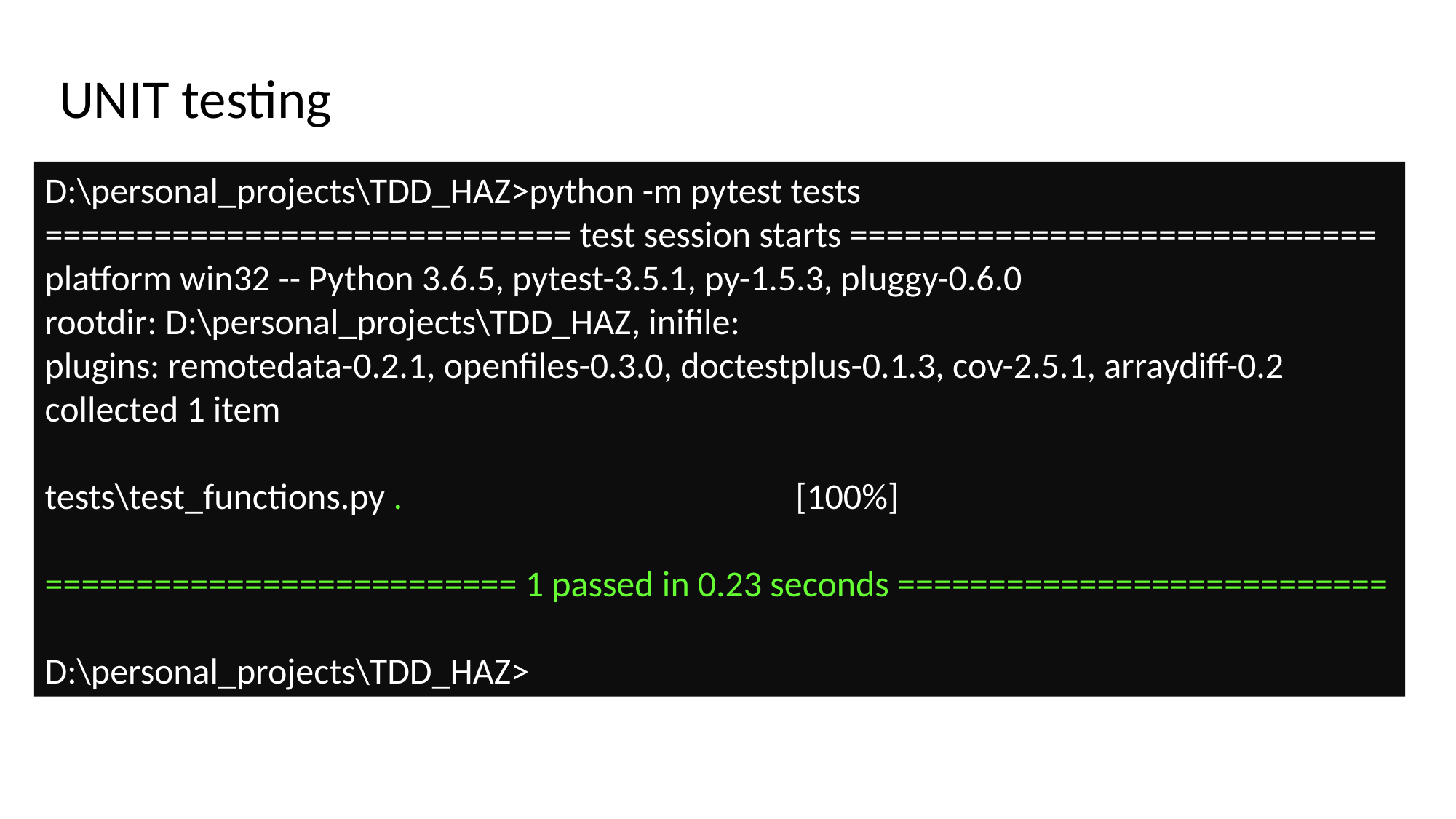

UNIT testing
D:\personal_projects\TDD_HAZ>python -m pytest tests
============================= test session starts =============================
platform win32 -- Python 3.6.5, pytest-3.5.1, py-1.5.3, pluggy-0.6.0
rootdir: D:\personal_projects\TDD_HAZ, inifile:
plugins: remotedata-0.2.1, openfiles-0.3.0, doctestplus-0.1.3, cov-2.5.1, arraydiff-0.2
collected 1 item

tests\test_functions.py .                                                [100%]

========================== 1 passed in 0.23 seconds ===========================

D:\personal_projects\TDD_HAZ>